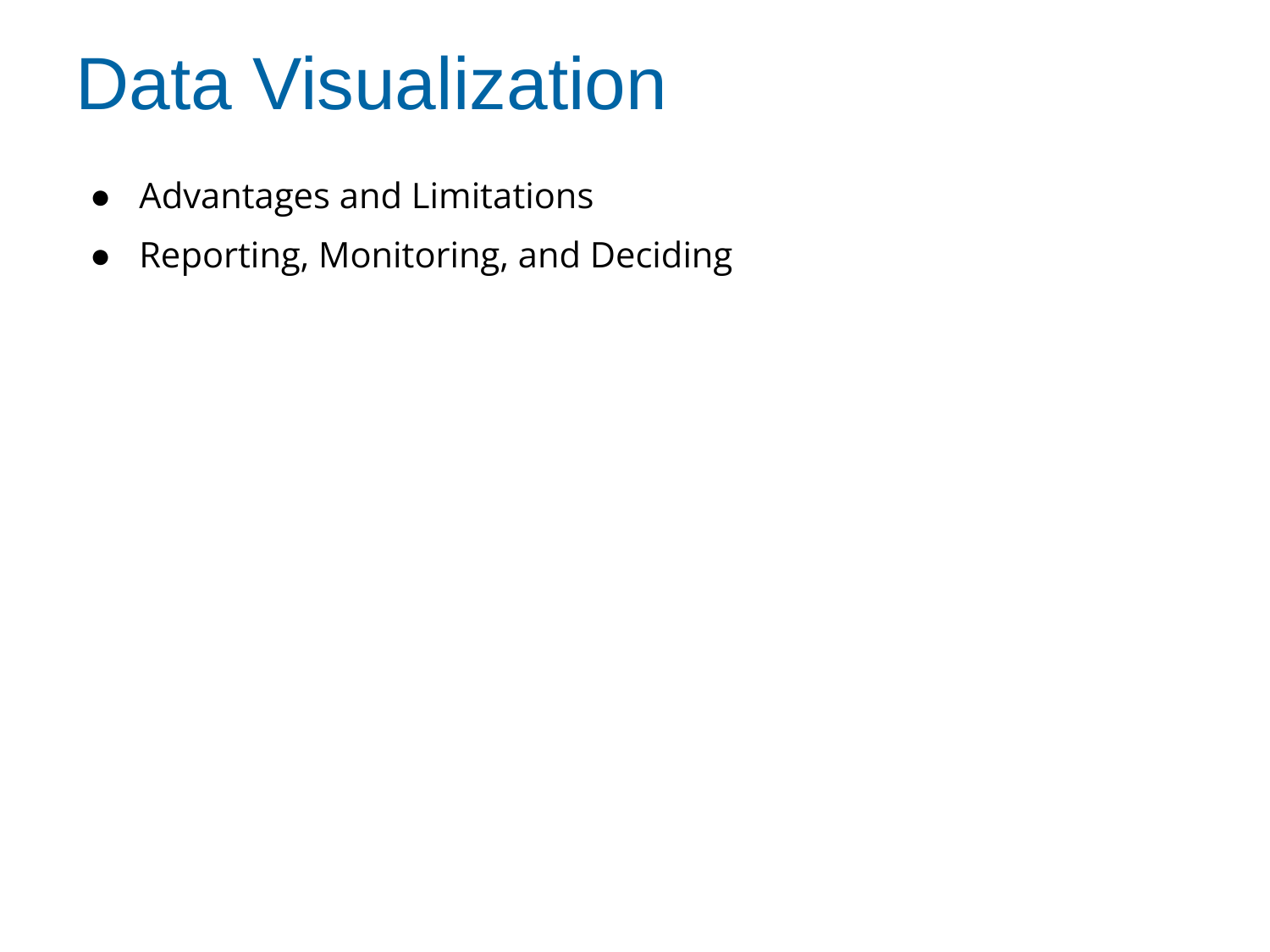

# Data Visualization
Advantages and Limitations
Reporting, Monitoring, and Deciding